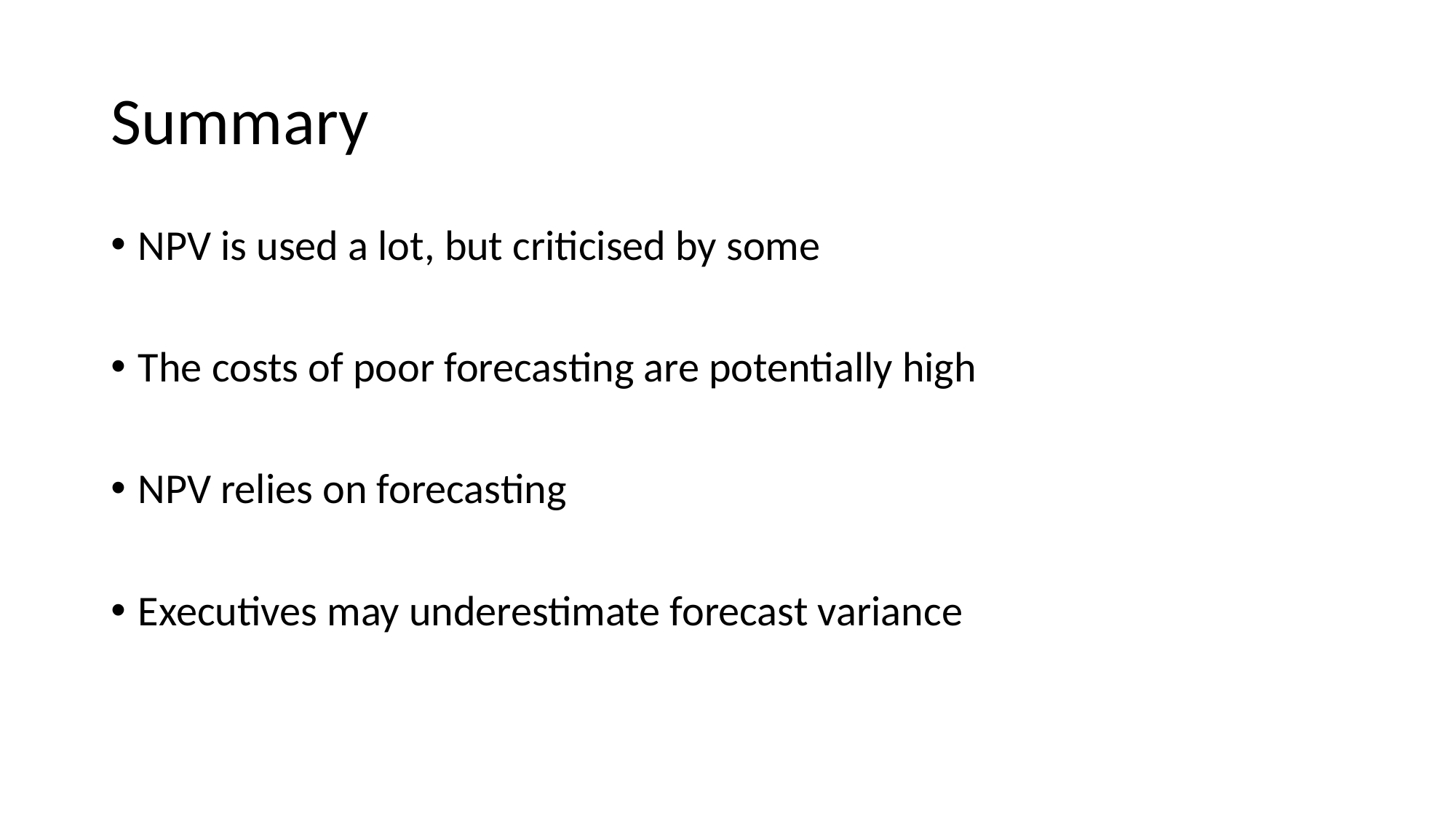

# Summary
NPV is used a lot, but criticised by some

The costs of poor forecasting are potentially high

NPV relies on forecasting

Executives may underestimate forecast variance